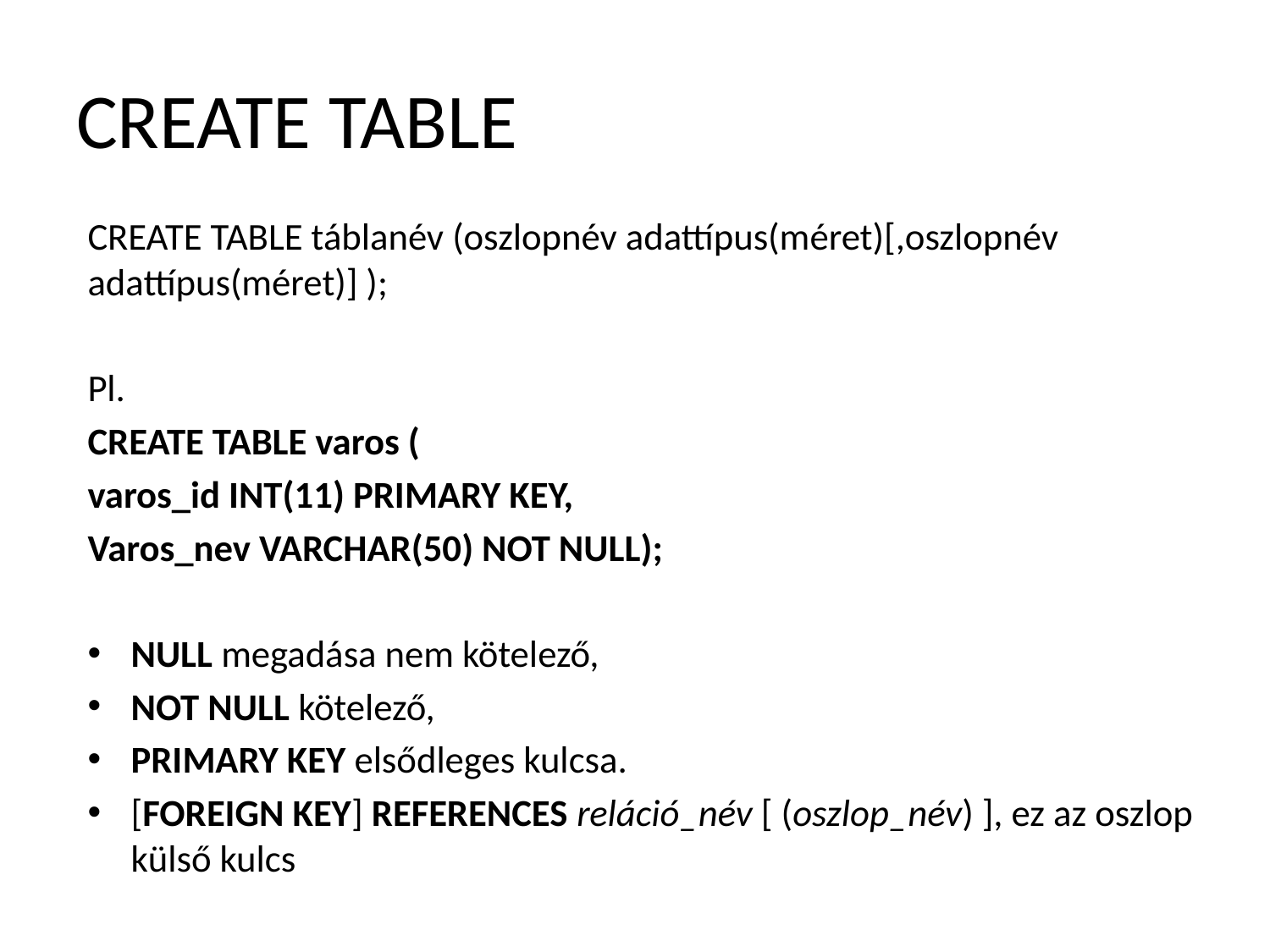

# CREATE TABLE
CREATE TABLE táblanév (oszlopnév adattípus(méret)[,oszlopnév adattípus(méret)] );

Pl.
CREATE TABLE varos (
varos_id INT(11) PRIMARY KEY,
Varos_nev VARCHAR(50) NOT NULL);

NULL megadása nem kötelező,
NOT NULL kötelező,
PRIMARY KEY elsődleges kulcsa.
[FOREIGN KEY] REFERENCES reláció_név [ (oszlop_név) ], ez az oszlop külső kulcs